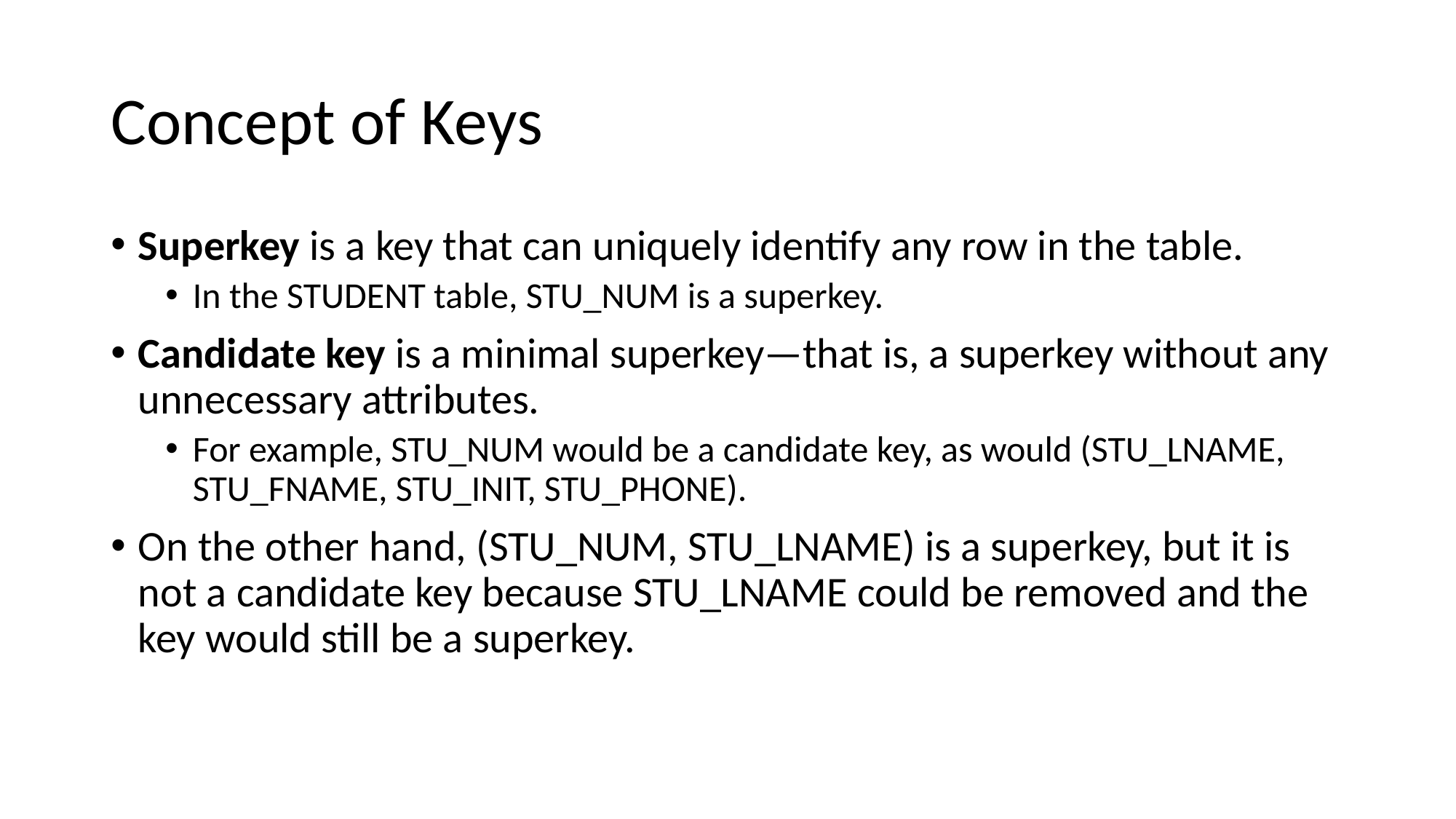

# Concept of Keys
Superkey is a key that can uniquely identify any row in the table.
In the STUDENT table, STU_NUM is a superkey.
Candidate key is a minimal superkey—that is, a superkey without any unnecessary attributes.
For example, STU_NUM would be a candidate key, as would (STU_LNAME, STU_FNAME, STU_INIT, STU_PHONE).
On the other hand, (STU_NUM, STU_LNAME) is a superkey, but it is not a candidate key because STU_LNAME could be removed and the key would still be a superkey.